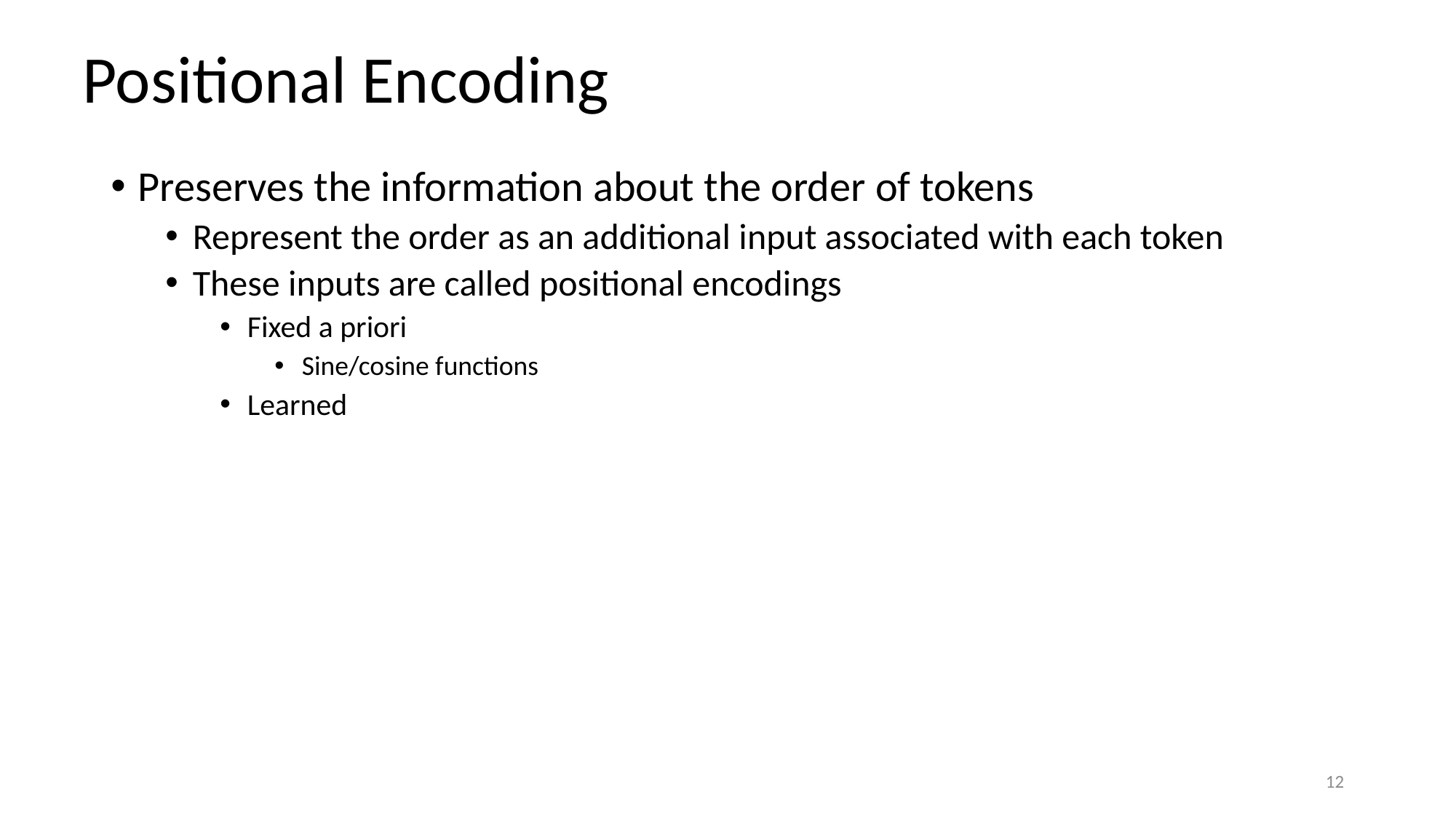

# Positional Encoding
Preserves the information about the order of tokens
Represent the order as an additional input associated with each token
These inputs are called positional encodings
Fixed a priori
Sine/cosine functions
Learned
12